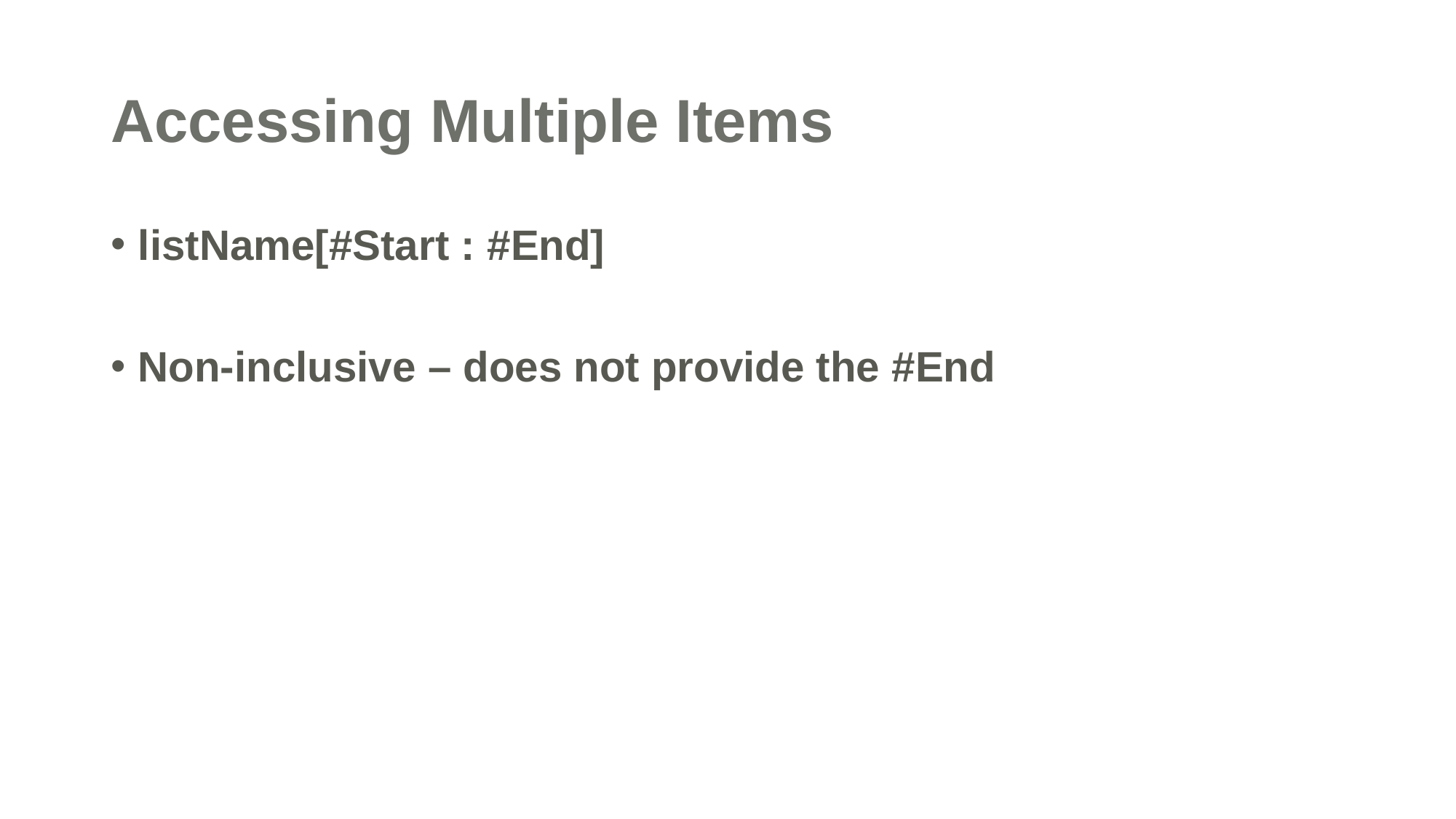

# Accessing Multiple Items
listName[#Start : #End]

Non-inclusive – does not provide the #End